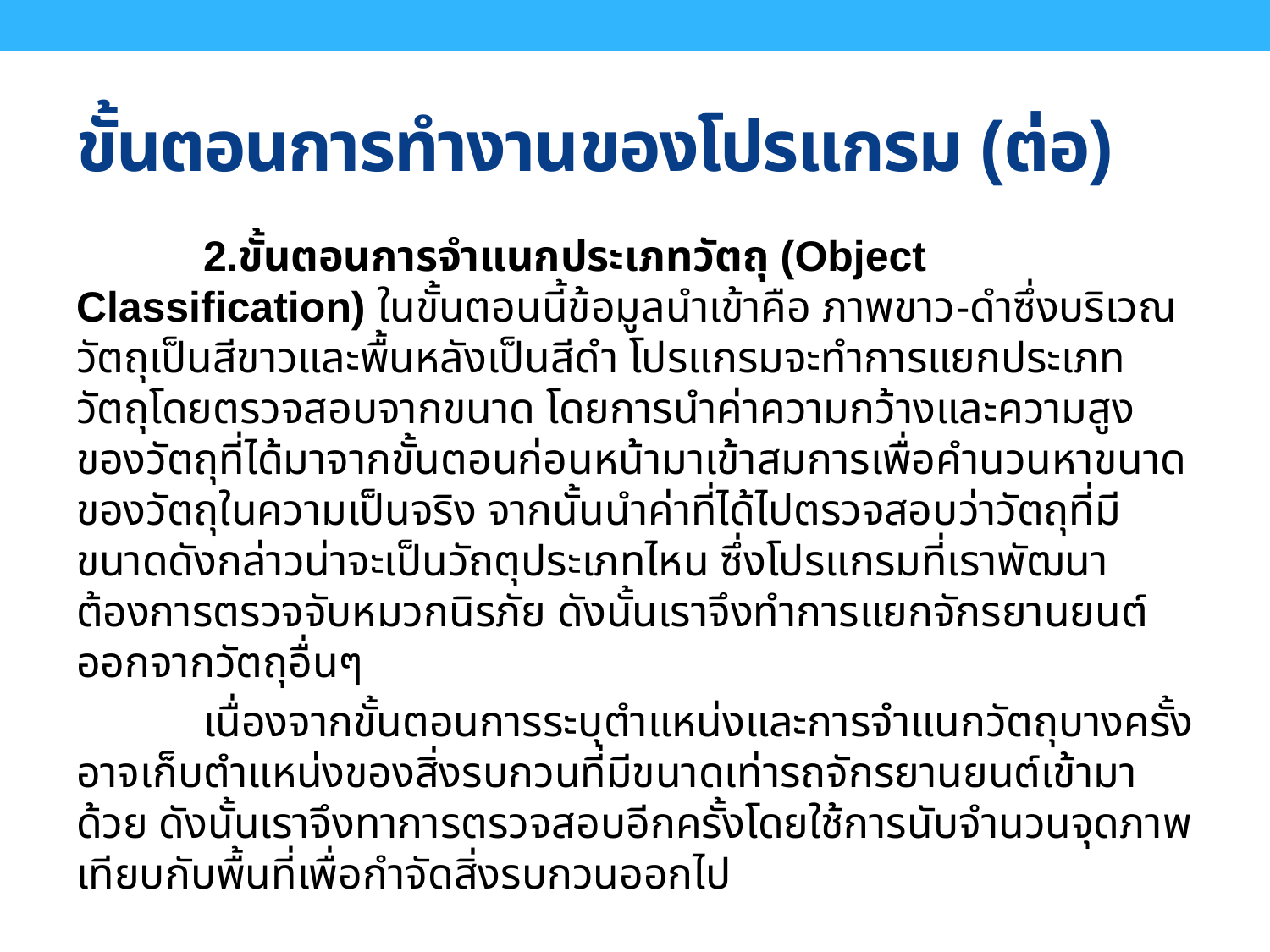

# ขั้นตอนการทำงานของโปรแกรม (ต่อ)
	2.ขั้นตอนการจำแนกประเภทวัตถุ (Object Classification) ในขั้นตอนนี้ข้อมูลนำเข้าคือ ภาพขาว-ดำซึ่งบริเวณวัตถุเป็นสีขาวและพื้นหลังเป็นสีดำ โปรแกรมจะทำการแยกประเภทวัตถุโดยตรวจสอบจากขนาด โดยการนำค่าความกว้างและความสูงของวัตถุที่ได้มาจากขั้นตอนก่อนหน้ามาเข้าสมการเพื่อคำนวนหาขนาดของวัตถุในความเป็นจริง จากนั้นนำค่าที่ได้ไปตรวจสอบว่าวัตถุที่มีขนาดดังกล่าวน่าจะเป็นวัถตุประเภทไหน ซึ่งโปรแกรมที่เราพัฒนาต้องการตรวจจับหมวกนิรภัย ดังนั้นเราจึงทำการแยกจักรยานยนต์ออกจากวัตถุอื่นๆ
	เนื่องจากขั้นตอนการระบุตำแหน่งและการจำแนกวัตถุบางครั้งอาจเก็บตำแหน่งของสิ่งรบกวนที่มีขนาดเท่ารถจักรยานยนต์เข้ามาด้วย ดังนั้นเราจึงทาการตรวจสอบอีกครั้งโดยใช้การนับจำนวนจุดภาพเทียบกับพื้นที่เพื่อกำจัดสิ่งรบกวนออกไป